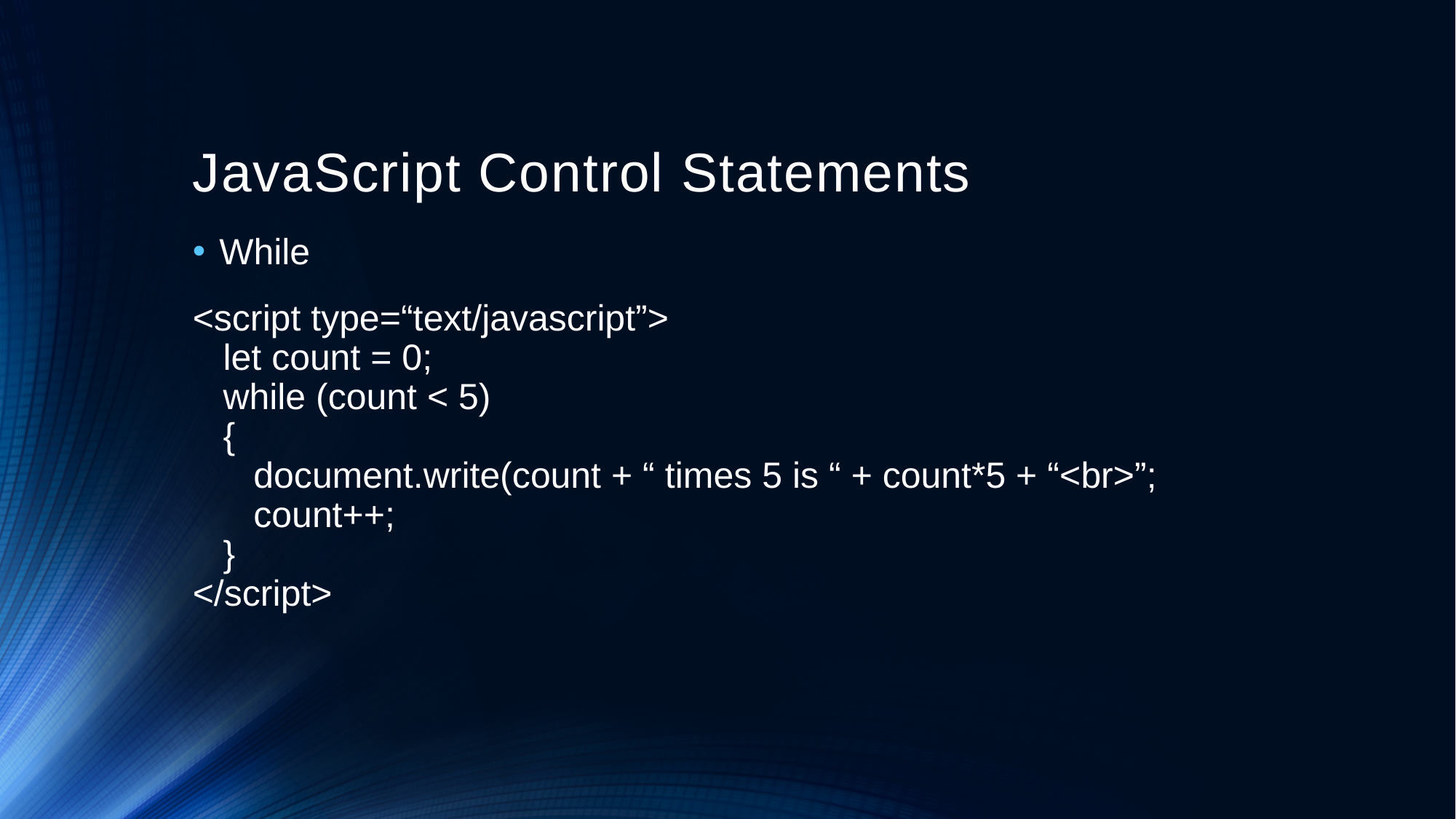

# JavaScript Control Statements
While
<script type=“text/javascript”>
   let count = 0;
   while (count < 5)
   {
      document.write(count + “ times 5 is “ + count*5 + “<br>”;
      count++;
   }
</script>